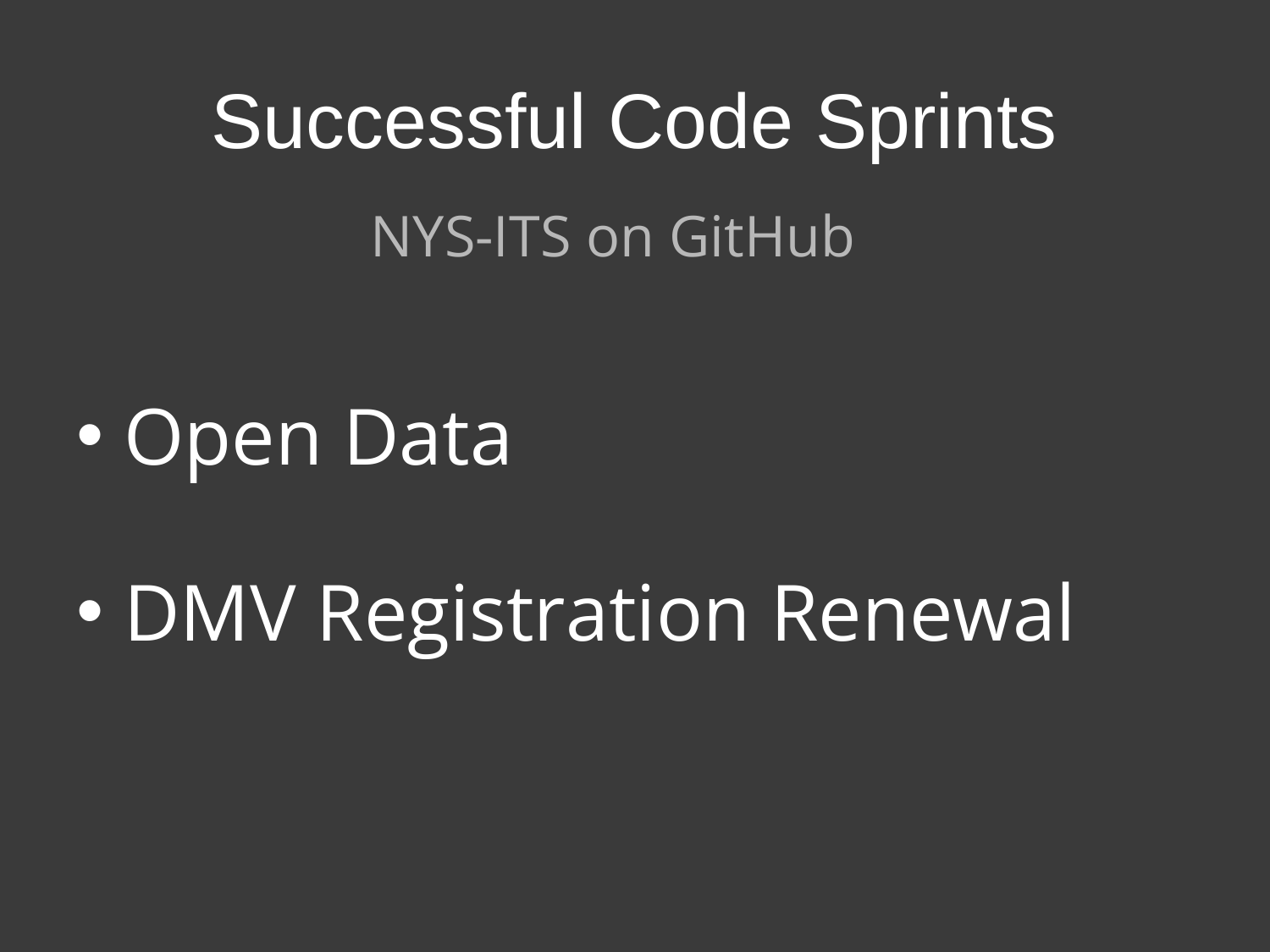

# Successful Code Sprints
NYS-ITS on GitHub
Open Data
DMV Registration Renewal